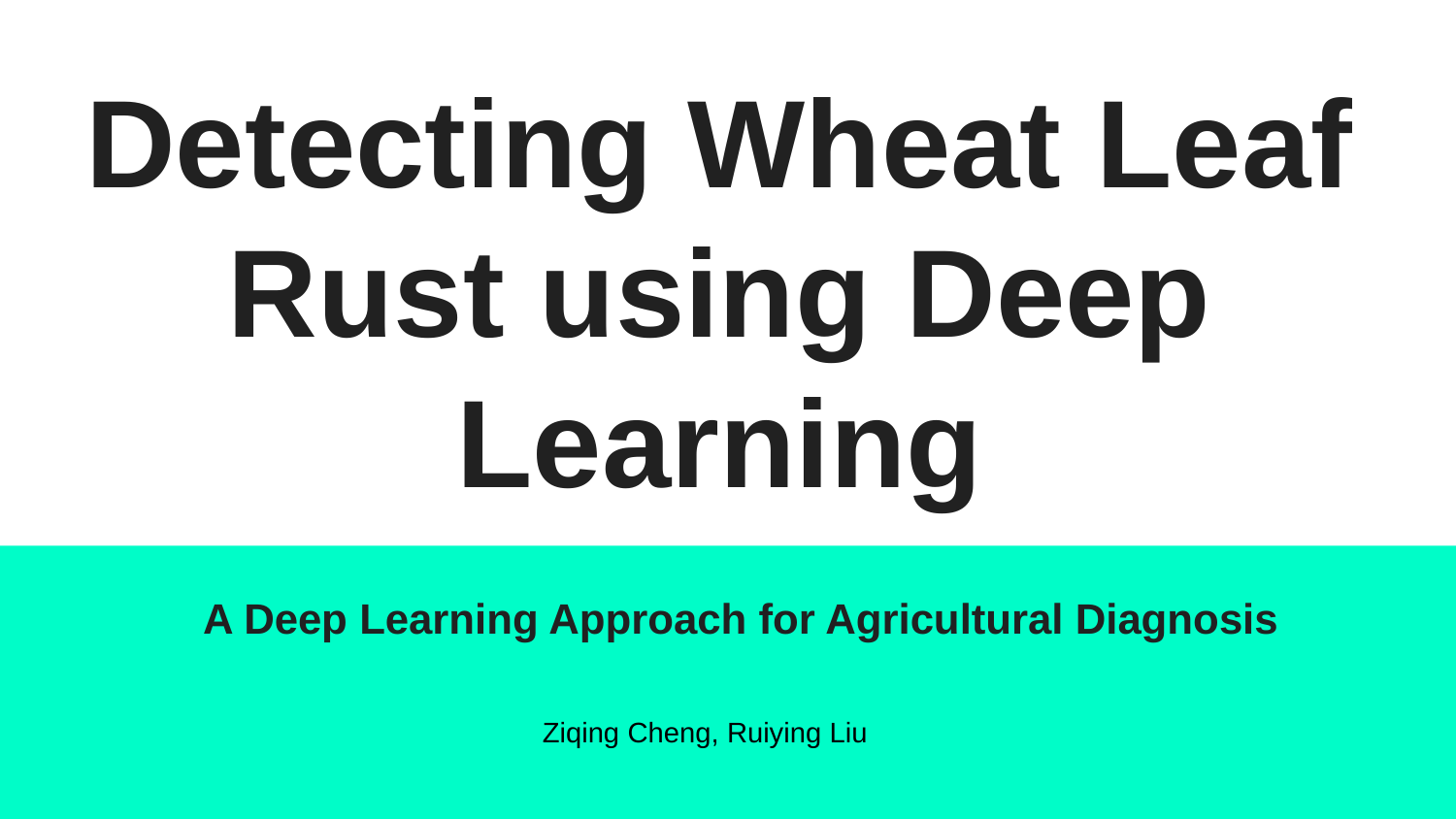

# Detecting Wheat Leaf Rust using Deep Learning
A Deep Learning Approach for Agricultural Diagnosis
Ziqing Cheng, Ruiying Liu